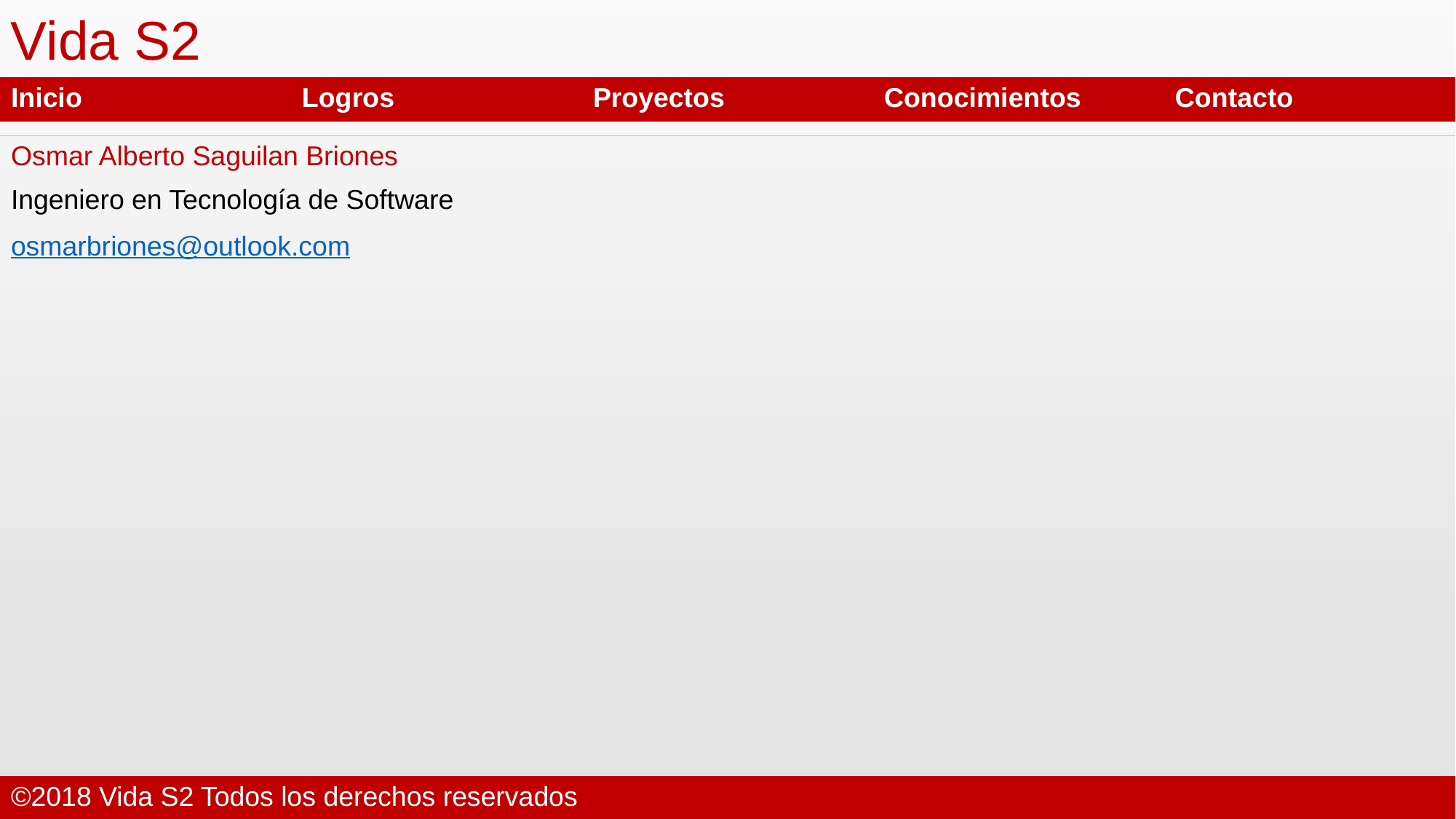

Vida S2
| Inicio | Logros | Proyectos | Conocimientos | Contacto |
| --- | --- | --- | --- | --- |
| Osmar Alberto Saguilan Briones |
| --- |
| Ingeniero en Tecnología de Software |
| osmarbriones@outlook.com |
| ©2018 Vida S2 Todos los derechos reservados |
| --- |